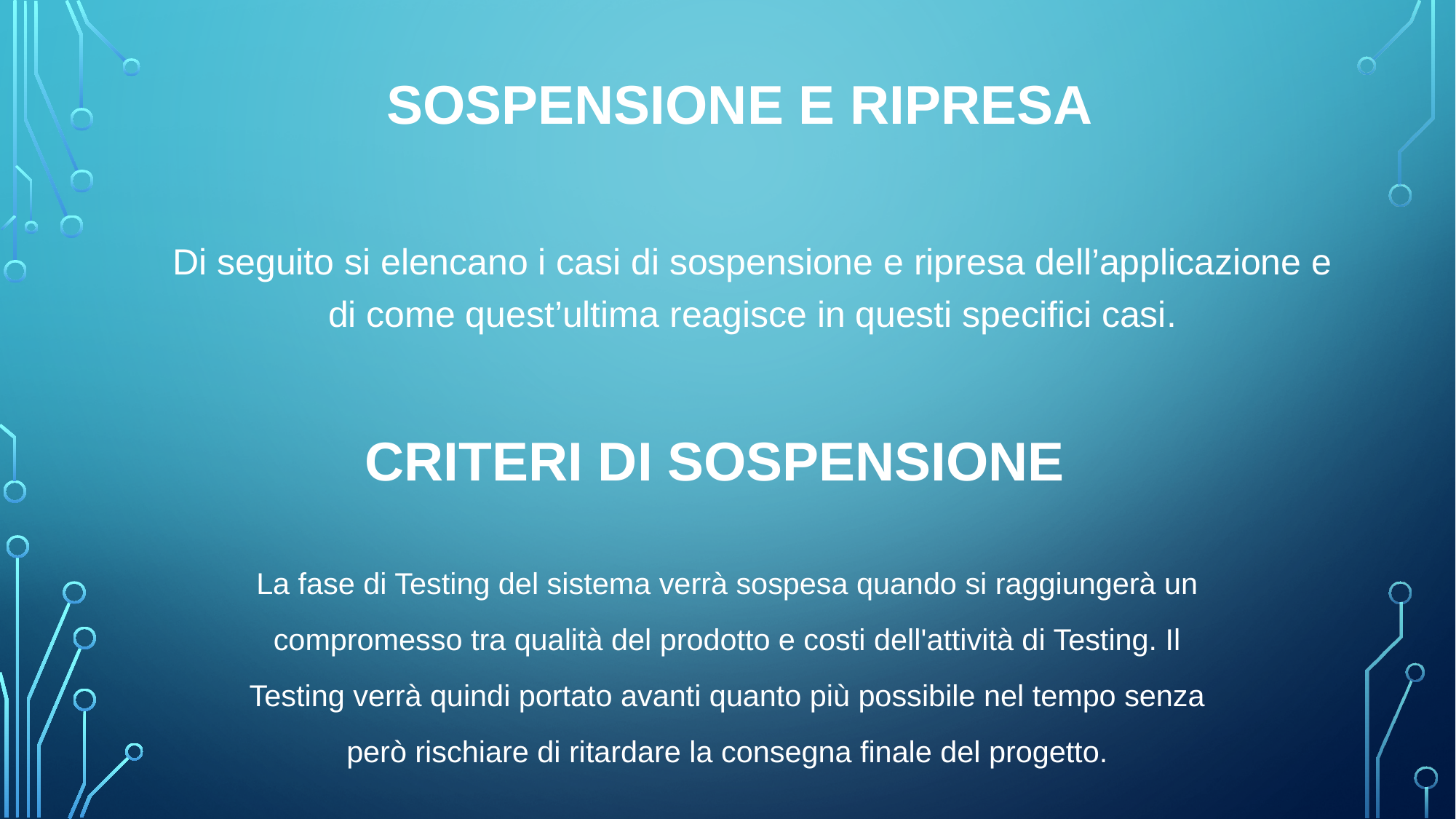

# Sospensione e Ripresa
Di seguito si elencano i casi di sospensione e ripresa dell’applicazione e di come quest’ultima reagisce in questi specifici casi.

Criteri di sospensione
La fase di Testing del sistema verrà sospesa quando si raggiungerà un
compromesso tra qualità del prodotto e costi dell'attività di Testing. Il
Testing verrà quindi portato avanti quanto più possibile nel tempo senza
però rischiare di ritardare la consegna finale del progetto.